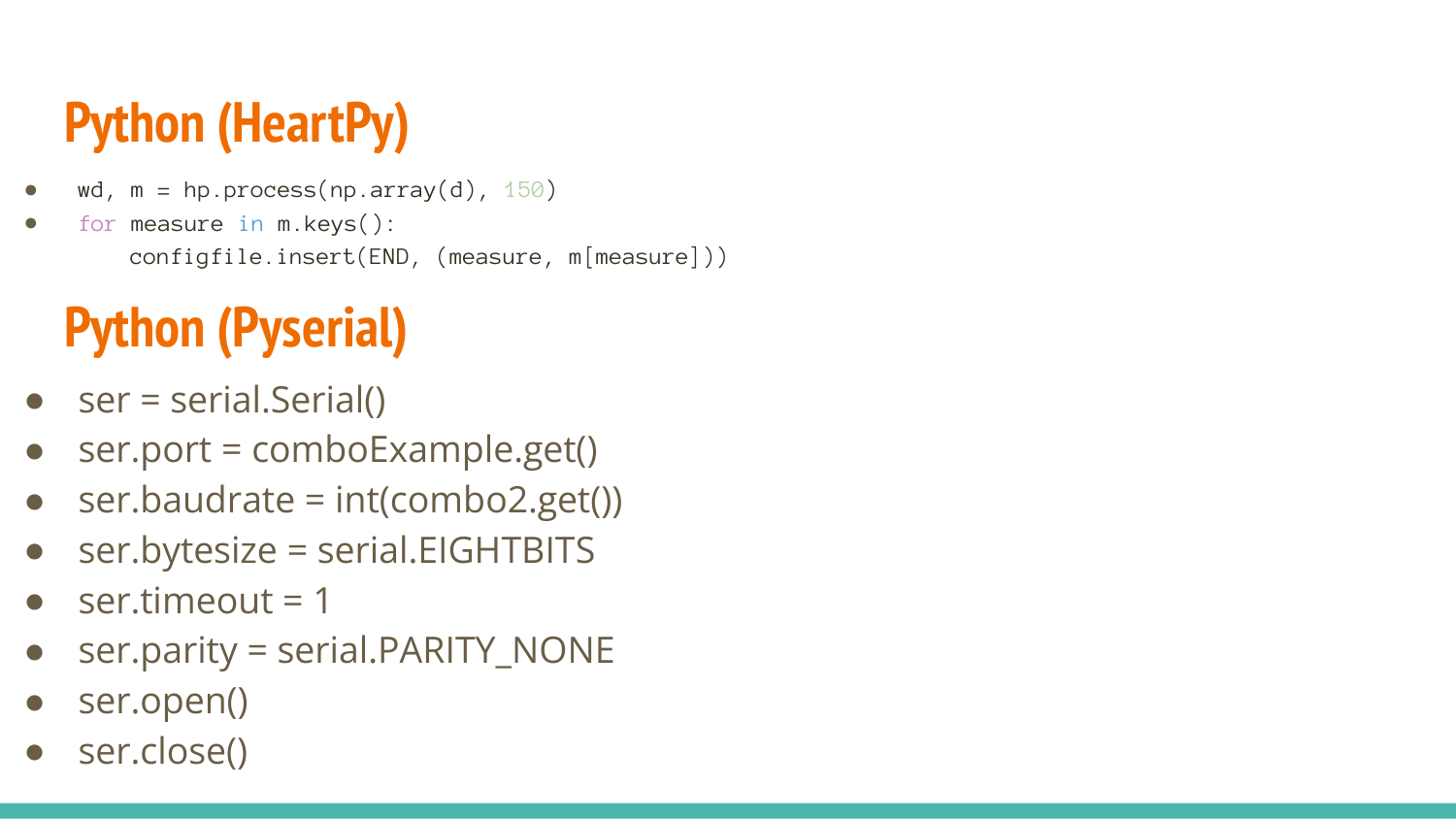

# Python (HeartPy)
wd, m = hp.process(np.array(d), 150)
for measure in m.keys():
        configfile.insert(END, (measure, m[measure]))

ser = serial.Serial()
ser.port = comboExample.get()
ser.baudrate = int(combo2.get())
ser.bytesize = serial.EIGHTBITS
ser.timeout = 1
ser.parity = serial.PARITY_NONE
ser.open()
ser.close()

Python (Pyserial)